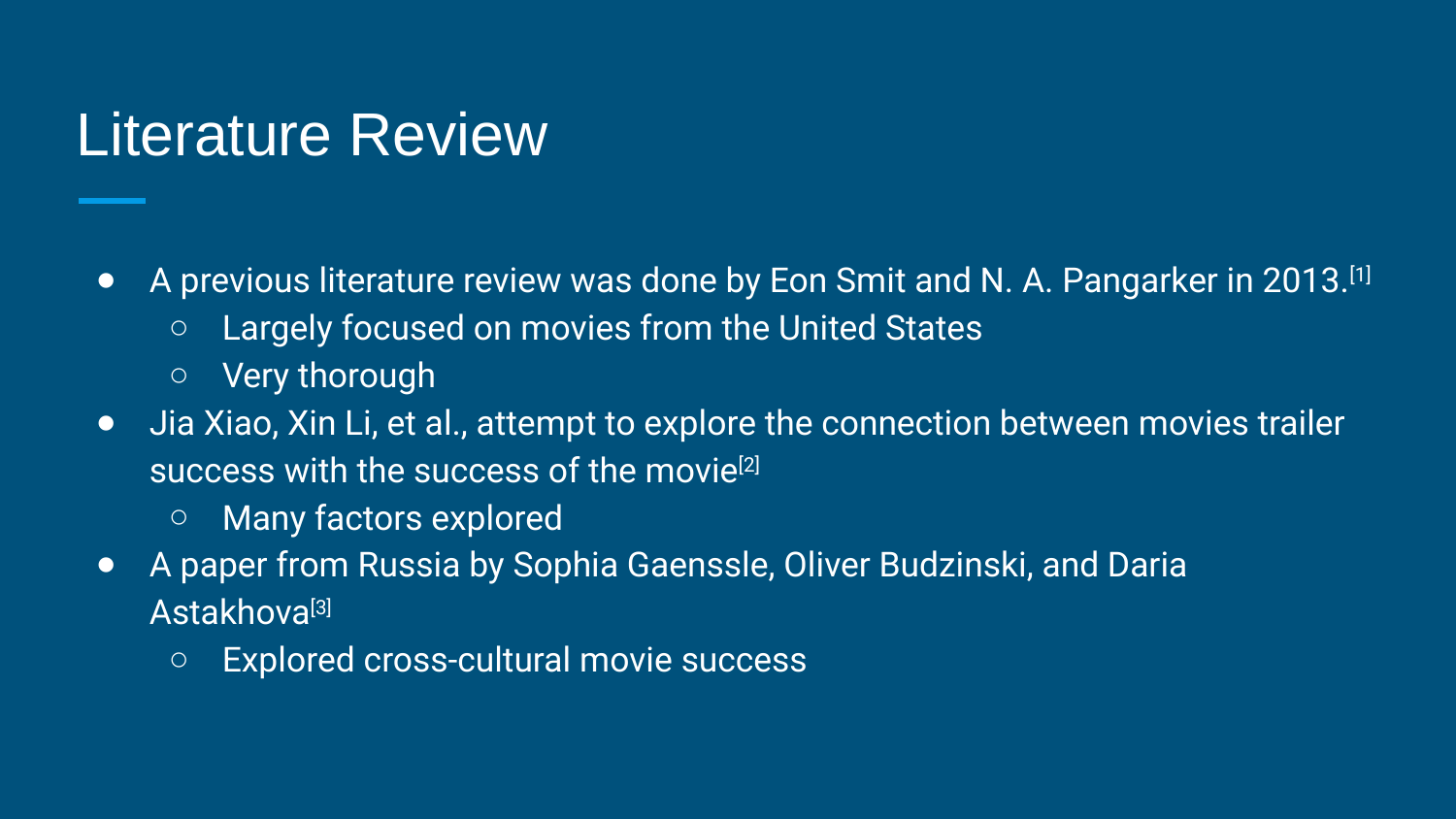

# Literature Review
A previous literature review was done by Eon Smit and N. A. Pangarker in 2013.[1]
Largely focused on movies from the United States
Very thorough
Jia Xiao, Xin Li, et al., attempt to explore the connection between movies trailer success with the success of the movie[2]
Many factors explored
A paper from Russia by Sophia Gaenssle, Oliver Budzinski, and Daria Astakhova[3]
Explored cross-cultural movie success